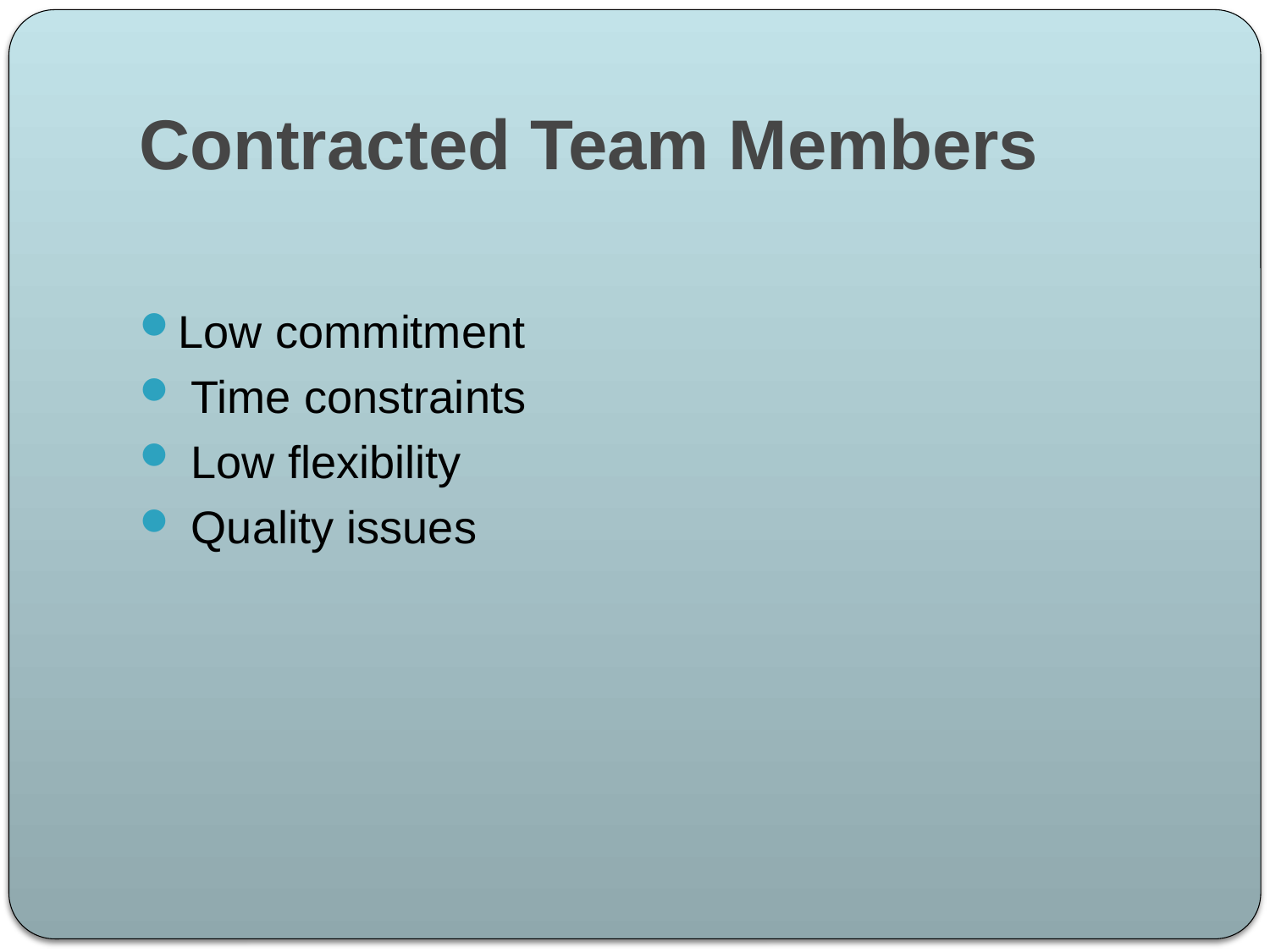

# Contracted Team Members
Low commitment
 Time constraints
 Low flexibility
 Quality issues